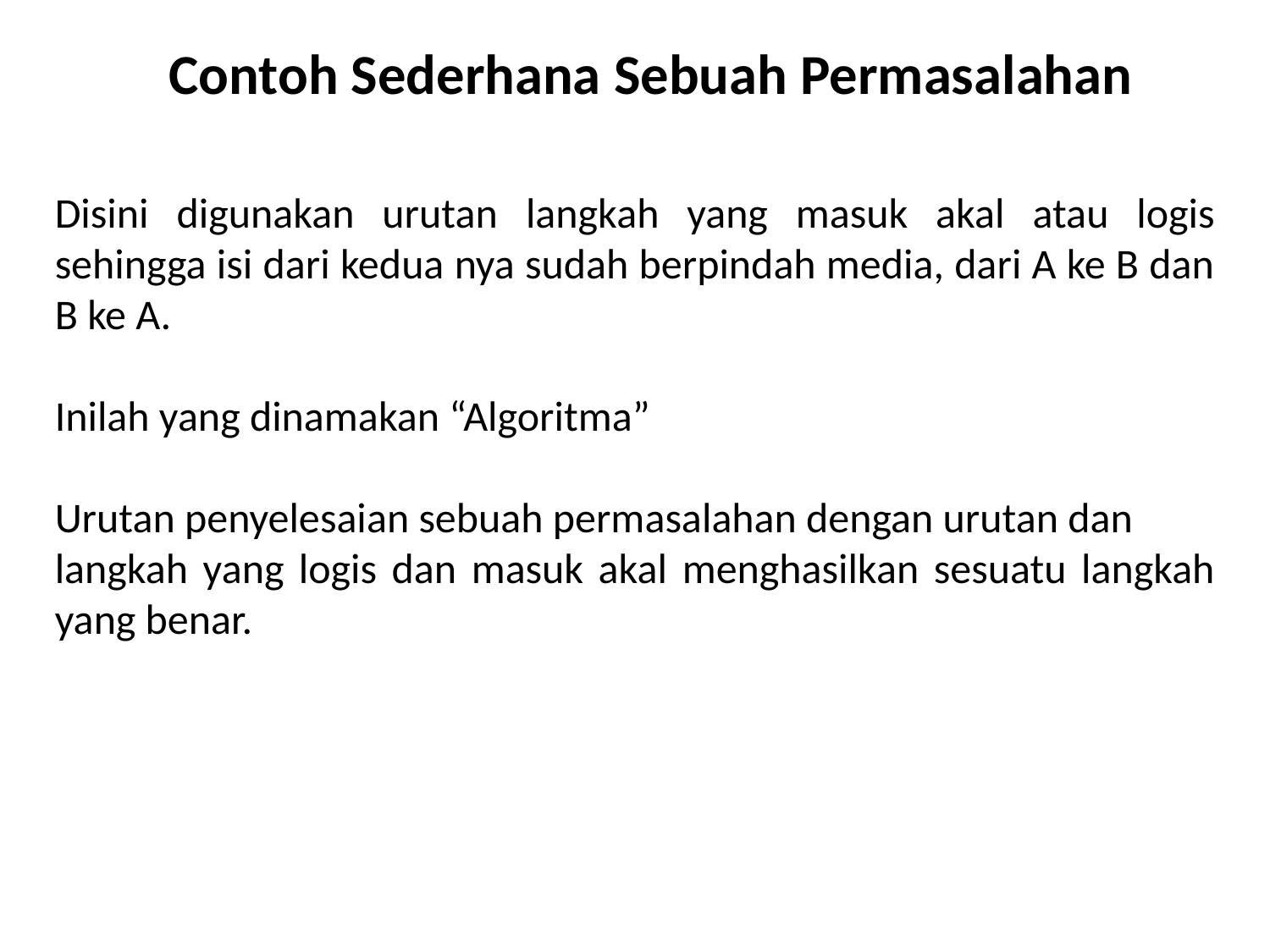

Contoh Sederhana Sebuah Permasalahan
Disini digunakan urutan langkah yang masuk akal atau logis sehingga isi dari kedua nya sudah berpindah media, dari A ke B dan B ke A.

Inilah yang dinamakan “Algoritma”

Urutan penyelesaian sebuah permasalahan dengan urutan dan
langkah yang logis dan masuk akal menghasilkan sesuatu langkah yang benar.